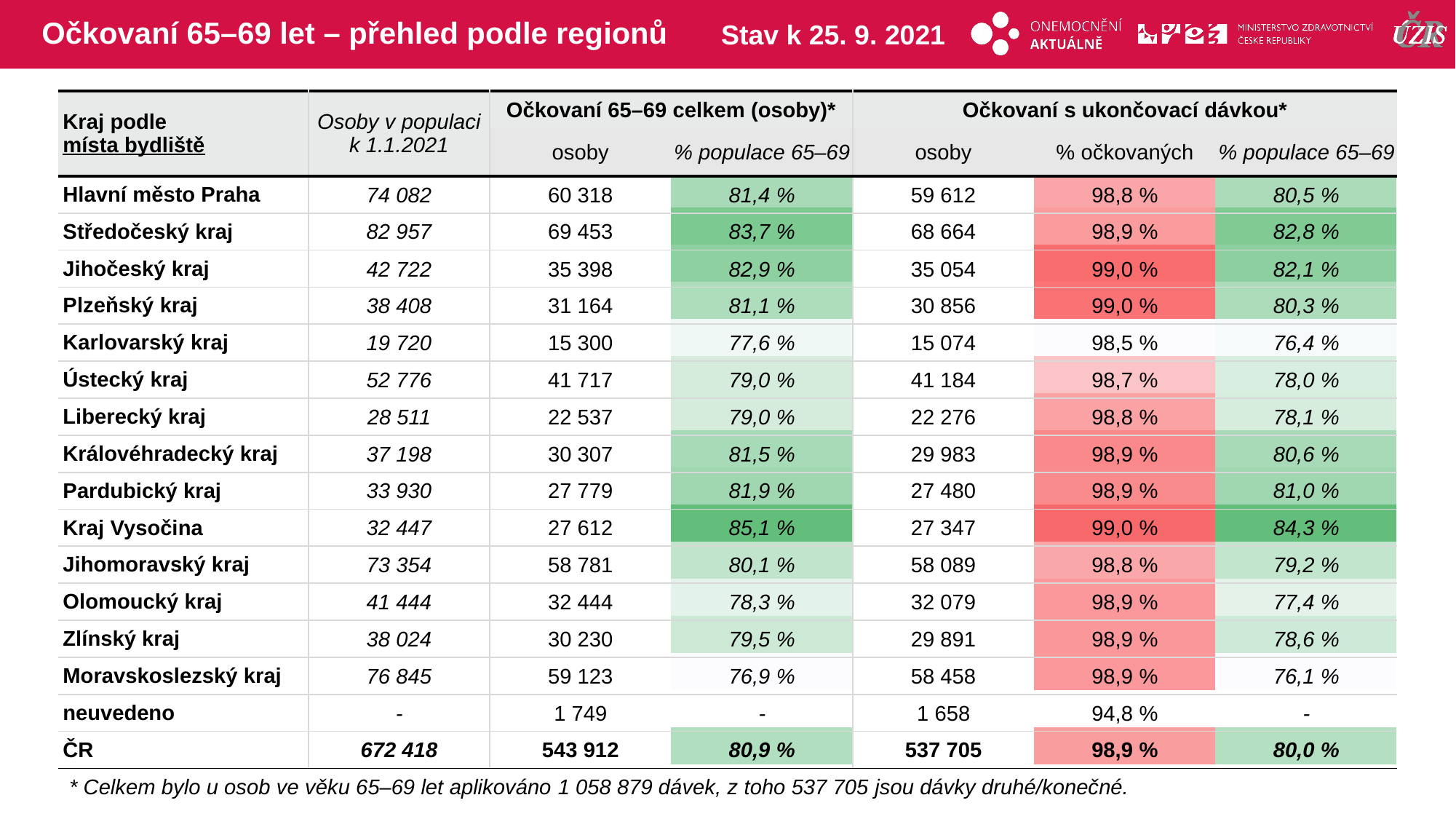

# Očkovaní 65–69 let – přehled podle regionů
Stav k 25. 9. 2021
| Kraj podle místa bydliště | Osoby v populaci k 1.1.2021 | Očkovaní 65–69 celkem (osoby)\* |  | Očkovaní s ukončovací dávkou\* |  |  |
| --- | --- | --- | --- | --- | --- | --- |
|  |  | osoby | % populace 65–69 | osoby | % očkovaných | % populace 65–69 |
| Hlavní město Praha | 74 082 | 60 318 | 81,4 % | 59 612 | 98,8 % | 80,5 % |
| Středočeský kraj | 82 957 | 69 453 | 83,7 % | 68 664 | 98,9 % | 82,8 % |
| Jihočeský kraj | 42 722 | 35 398 | 82,9 % | 35 054 | 99,0 % | 82,1 % |
| Plzeňský kraj | 38 408 | 31 164 | 81,1 % | 30 856 | 99,0 % | 80,3 % |
| Karlovarský kraj | 19 720 | 15 300 | 77,6 % | 15 074 | 98,5 % | 76,4 % |
| Ústecký kraj | 52 776 | 41 717 | 79,0 % | 41 184 | 98,7 % | 78,0 % |
| Liberecký kraj | 28 511 | 22 537 | 79,0 % | 22 276 | 98,8 % | 78,1 % |
| Královéhradecký kraj | 37 198 | 30 307 | 81,5 % | 29 983 | 98,9 % | 80,6 % |
| Pardubický kraj | 33 930 | 27 779 | 81,9 % | 27 480 | 98,9 % | 81,0 % |
| Kraj Vysočina | 32 447 | 27 612 | 85,1 % | 27 347 | 99,0 % | 84,3 % |
| Jihomoravský kraj | 73 354 | 58 781 | 80,1 % | 58 089 | 98,8 % | 79,2 % |
| Olomoucký kraj | 41 444 | 32 444 | 78,3 % | 32 079 | 98,9 % | 77,4 % |
| Zlínský kraj | 38 024 | 30 230 | 79,5 % | 29 891 | 98,9 % | 78,6 % |
| Moravskoslezský kraj | 76 845 | 59 123 | 76,9 % | 58 458 | 98,9 % | 76,1 % |
| neuvedeno | - | 1 749 | - | 1 658 | 94,8 % | - |
| ČR | 672 418 | 543 912 | 80,9 % | 537 705 | 98,9 % | 80,0 % |
|  |  |  |  |  |  |
| --- | --- | --- | --- | --- | --- |
|  |  |  |  |  |  |
|  |  |  |  |  |  |
|  |  |  |  |  |  |
|  |  |  |  |  |  |
|  |  |  |  |  |  |
|  |  |  |  |  |  |
|  |  |  |  |  |  |
|  |  |  |  |  |  |
|  |  |  |  |  |  |
|  |  |  |  |  |  |
|  |  |  |  |  |  |
|  |  |  |  |  |  |
|  |  |  |  |  |  |
|  |  |  |  |  |  |
|  |  |  |  |  |  |
* Celkem bylo u osob ve věku 65–69 let aplikováno 1 058 879 dávek, z toho 537 705 jsou dávky druhé/konečné.